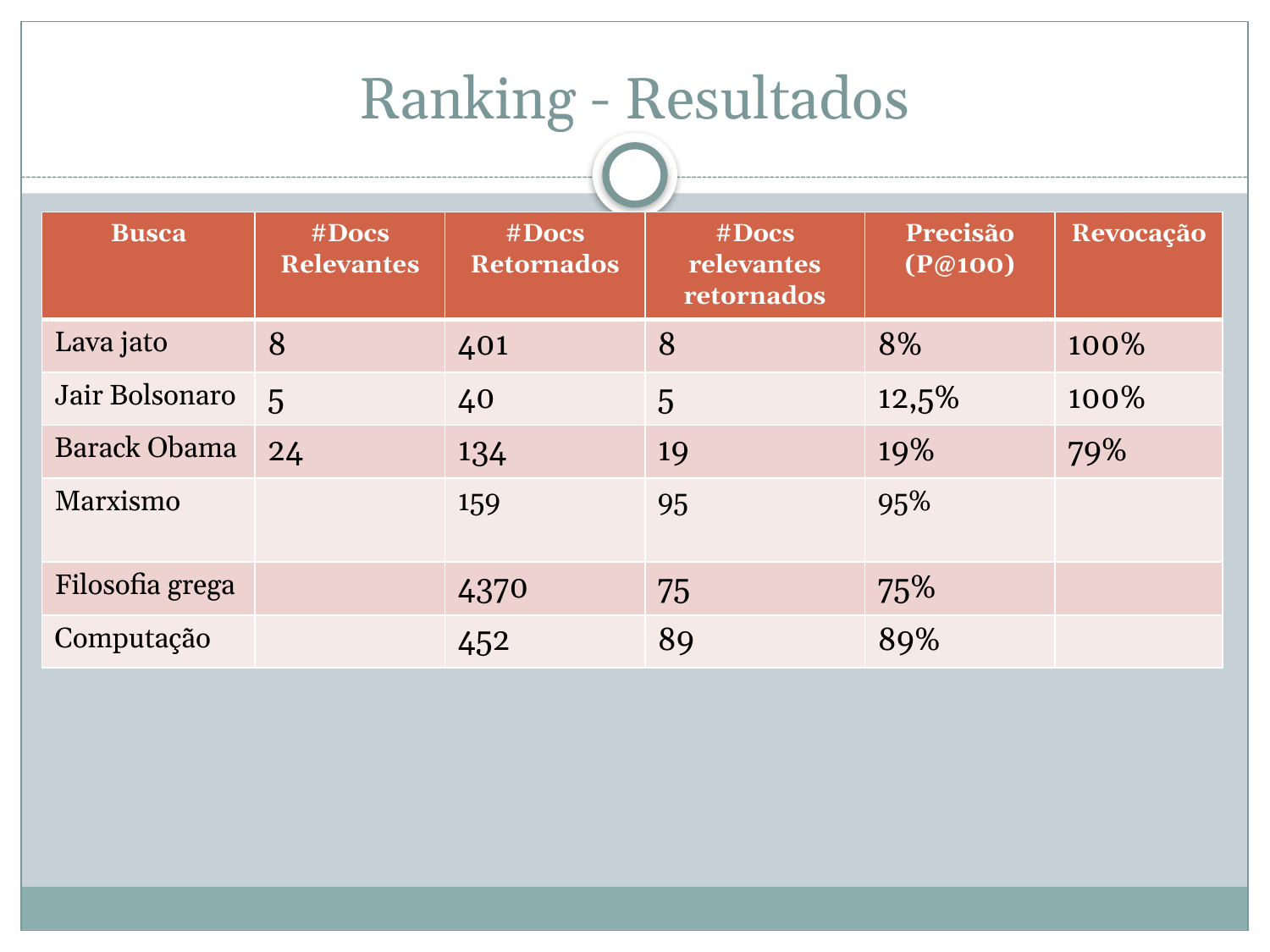

# Ranking - Resultados
| Busca | #Docs Relevantes | #Docs Retornados | #Docs relevantes retornados | Precisão (P@100) | Revocação |
| --- | --- | --- | --- | --- | --- |
| Lava jato | 8 | 401 | 8 | 8% | 100% |
| Jair Bolsonaro | 5 | 40 | 5 | 12,5% | 100% |
| Barack Obama | 24 | 134 | 19 | 19% | 79% |
| Marxismo |  | 159 | 95 | 95% |  |
| Filosofia grega |  | 4370 | 75 | 75% |  |
| Computação |  | 452 | 89 | 89% |  |